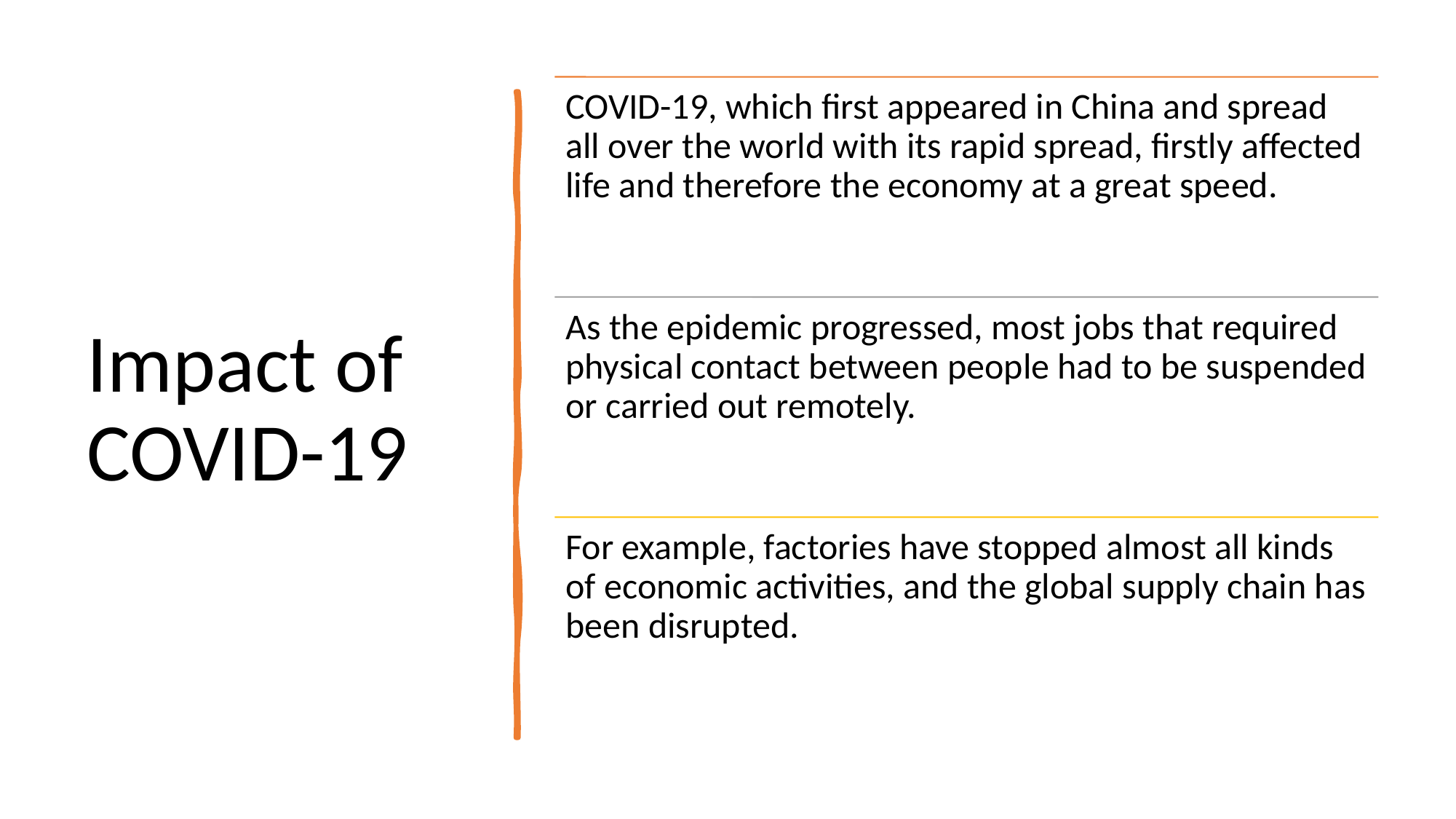

COVID-19, which first appeared in China and spread all over the world with its rapid spread, firstly affected life and therefore the economy at a great speed.
As the epidemic progressed, most jobs that required physical contact between people had to be suspended or carried out remotely.
For example, factories have stopped almost all kinds of economic activities, and the global supply chain has been disrupted.
# Impact of COVID-19